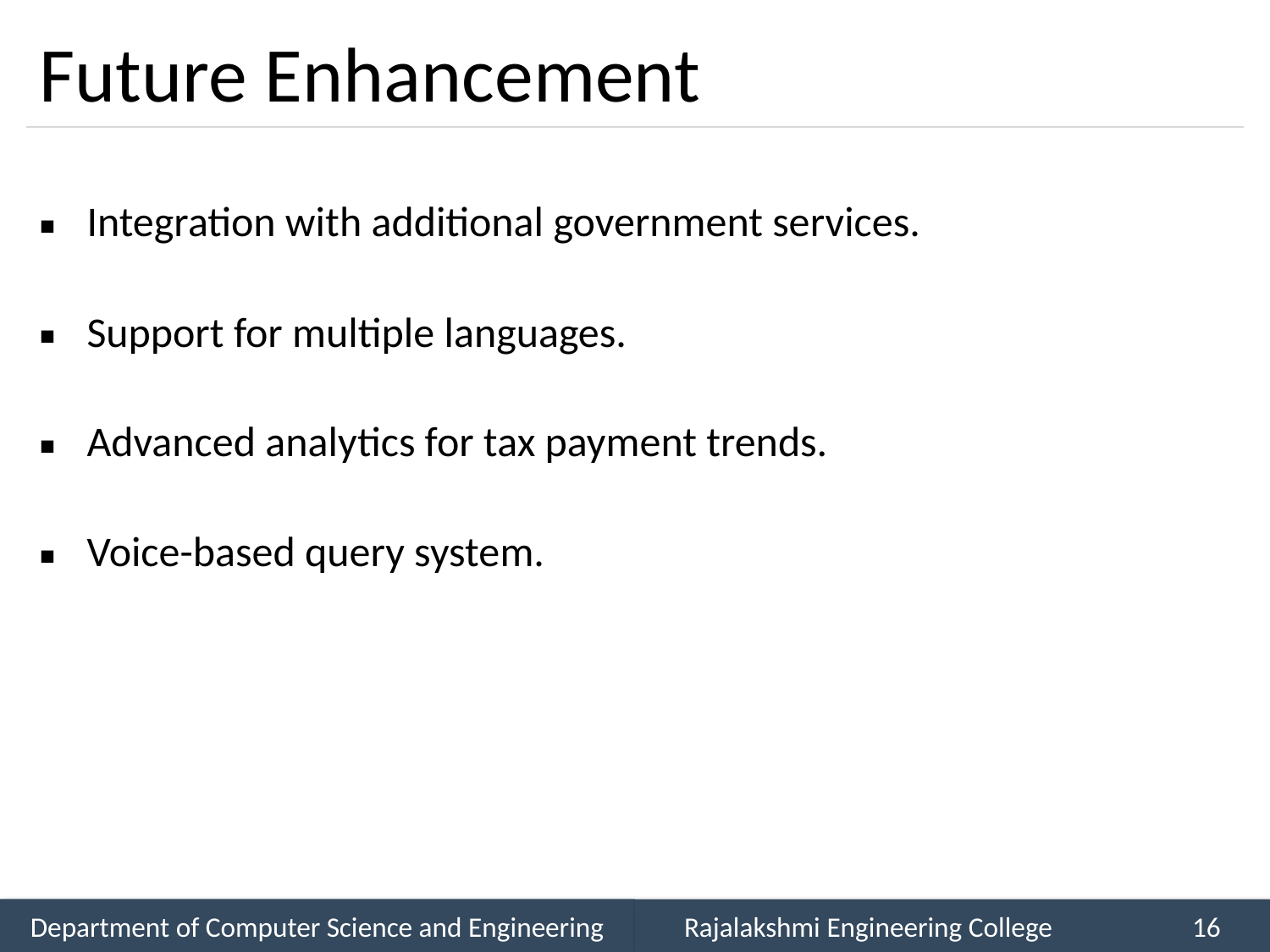

# Future Enhancement
Integration with additional government services.
Support for multiple languages.
Advanced analytics for tax payment trends.
Voice-based query system.